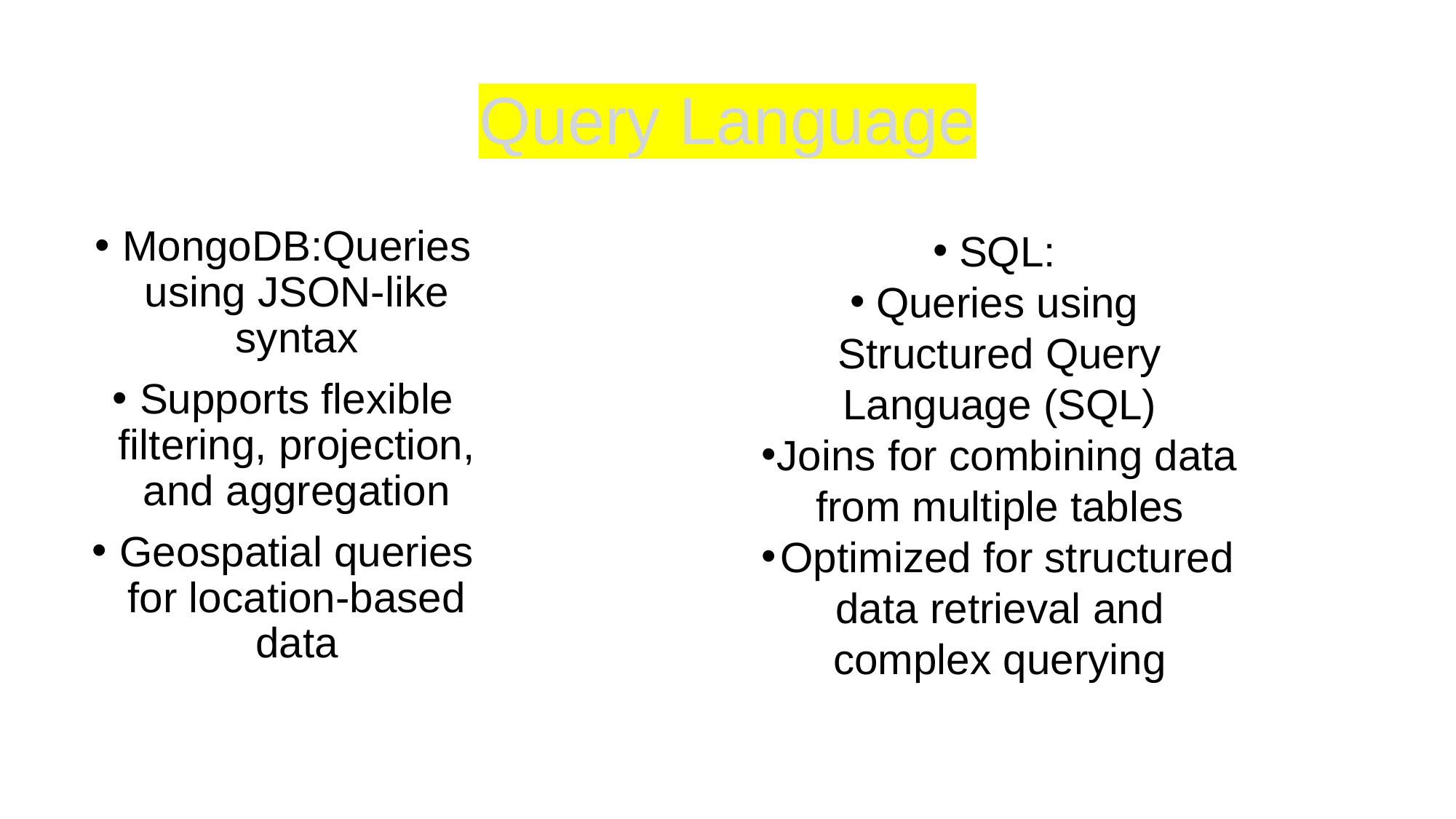

# Query Language
MongoDB:Queries using JSON-like syntax
Supports flexible filtering, projection, and aggregation
Geospatial queries for location-based data
SQL:
Queries using Structured Query Language (SQL)
Joins for combining data from multiple tables
Optimized for structured data retrieval and complex querying